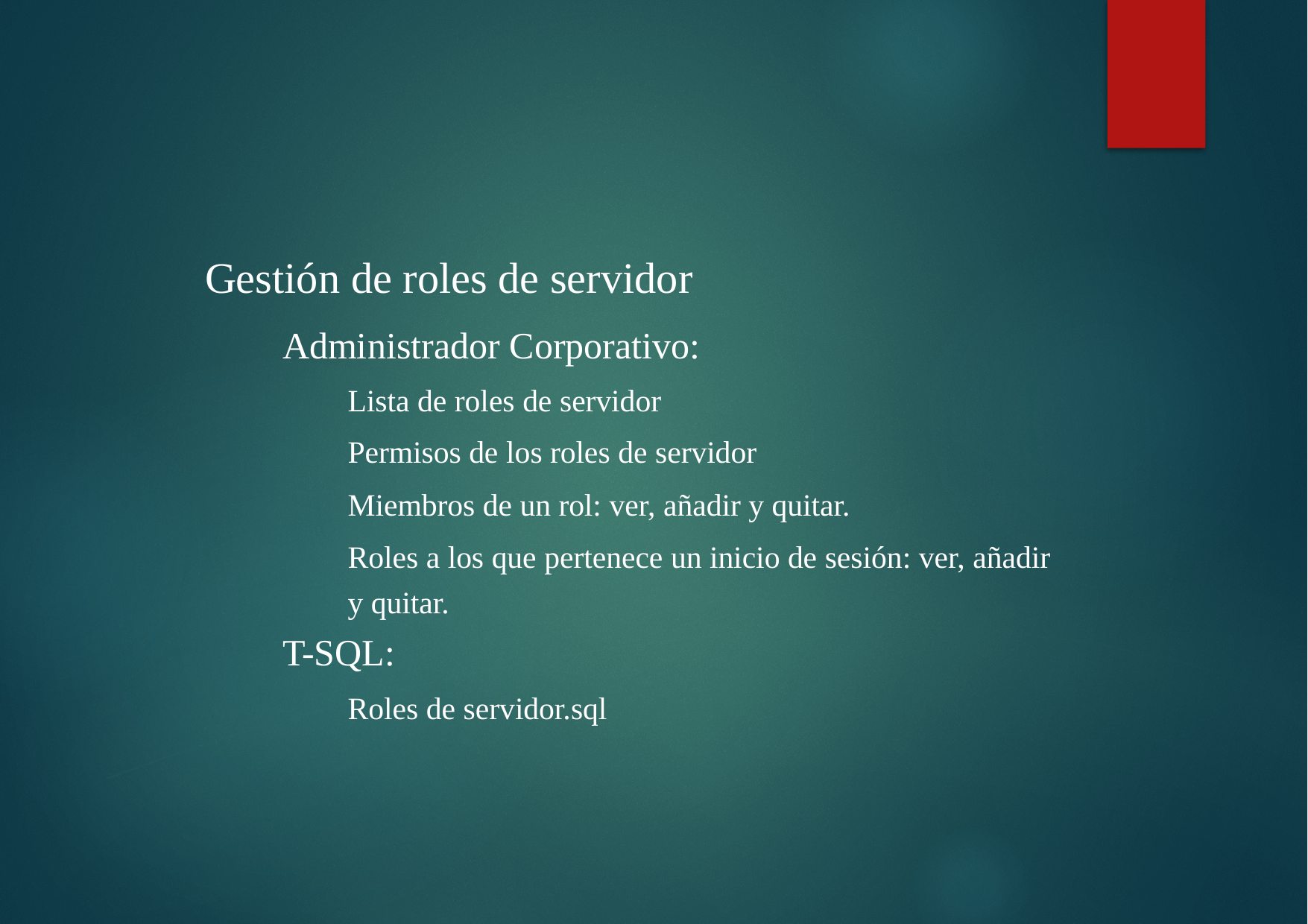

Gestión de roles de servidor
Administrador Corporativo:
Lista de roles de servidor
Permisos de los roles de servidor
Miembros de un rol: ver, añadir y quitar.
Roles a los que pertenece un inicio de sesión: ver, añadir
y quitar.
T-SQL:
Roles de servidor.sql